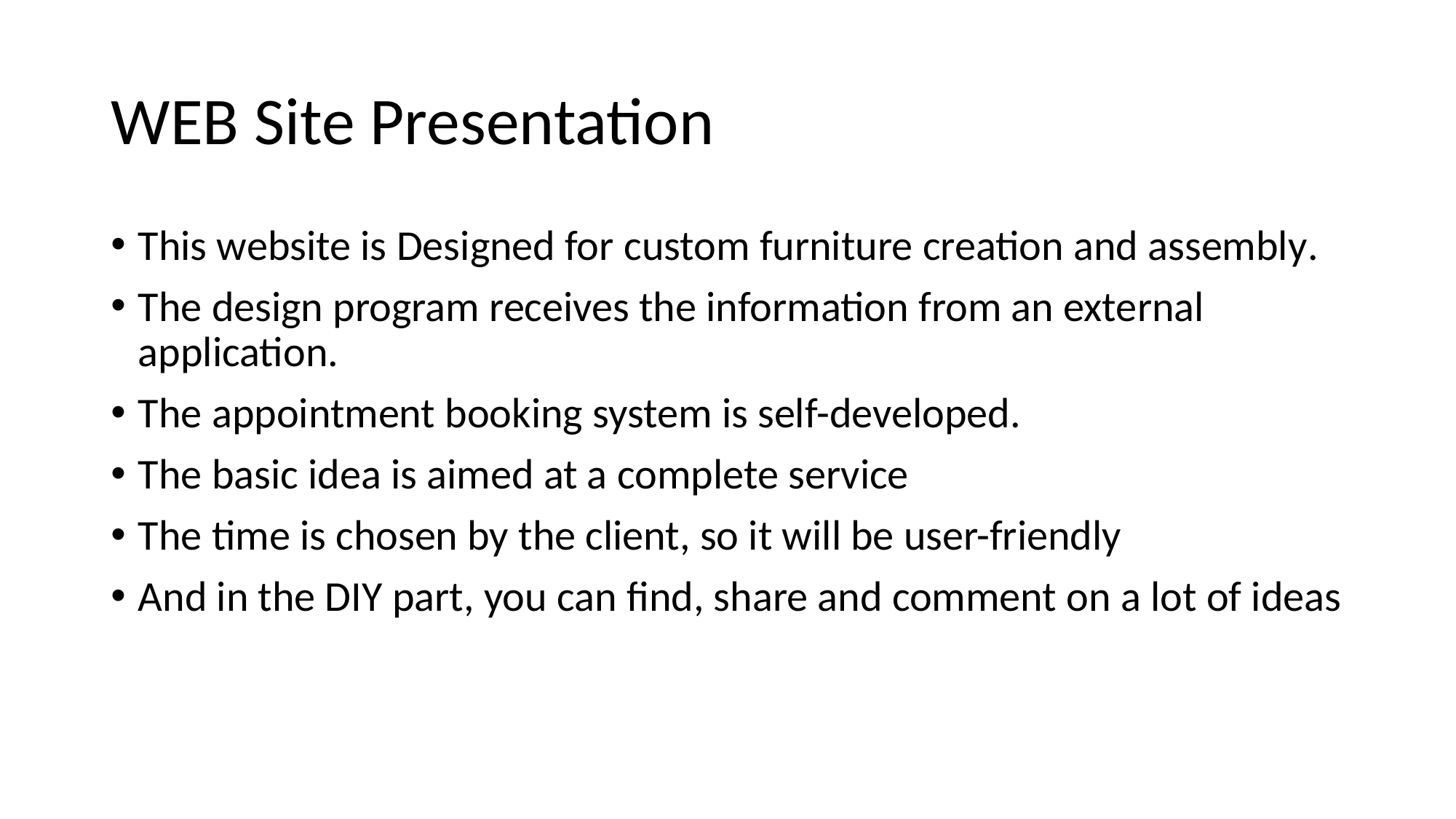

# WEB Site Presentation
This website is Designed for custom furniture creation and assembly.
The design program receives the information from an external application.
The appointment booking system is self-developed.
The basic idea is aimed at a complete service
The time is chosen by the client, so it will be user-friendly
And in the DIY part, you can find, share and comment on a lot of ideas